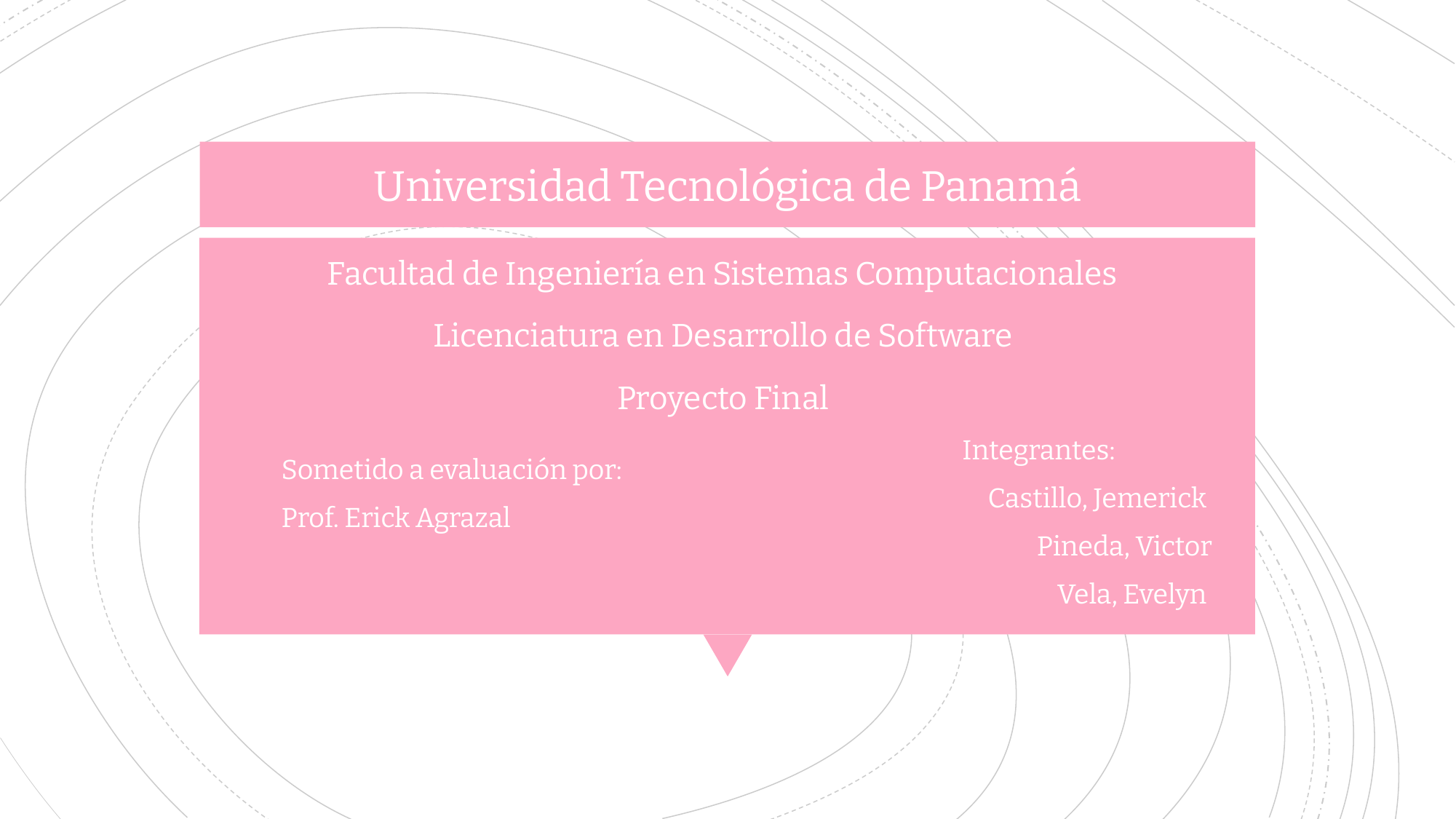

Universidad Tecnológica de Panamá
Facultad de Ingeniería en Sistemas Computacionales
Licenciatura en Desarrollo de Software
Proyecto Final
Integrantes:
	Castillo, Jemerick
 	Pineda, Victor
                Vela, Evelyn
Sometido a evaluación por:
Prof. Erick Agrazal